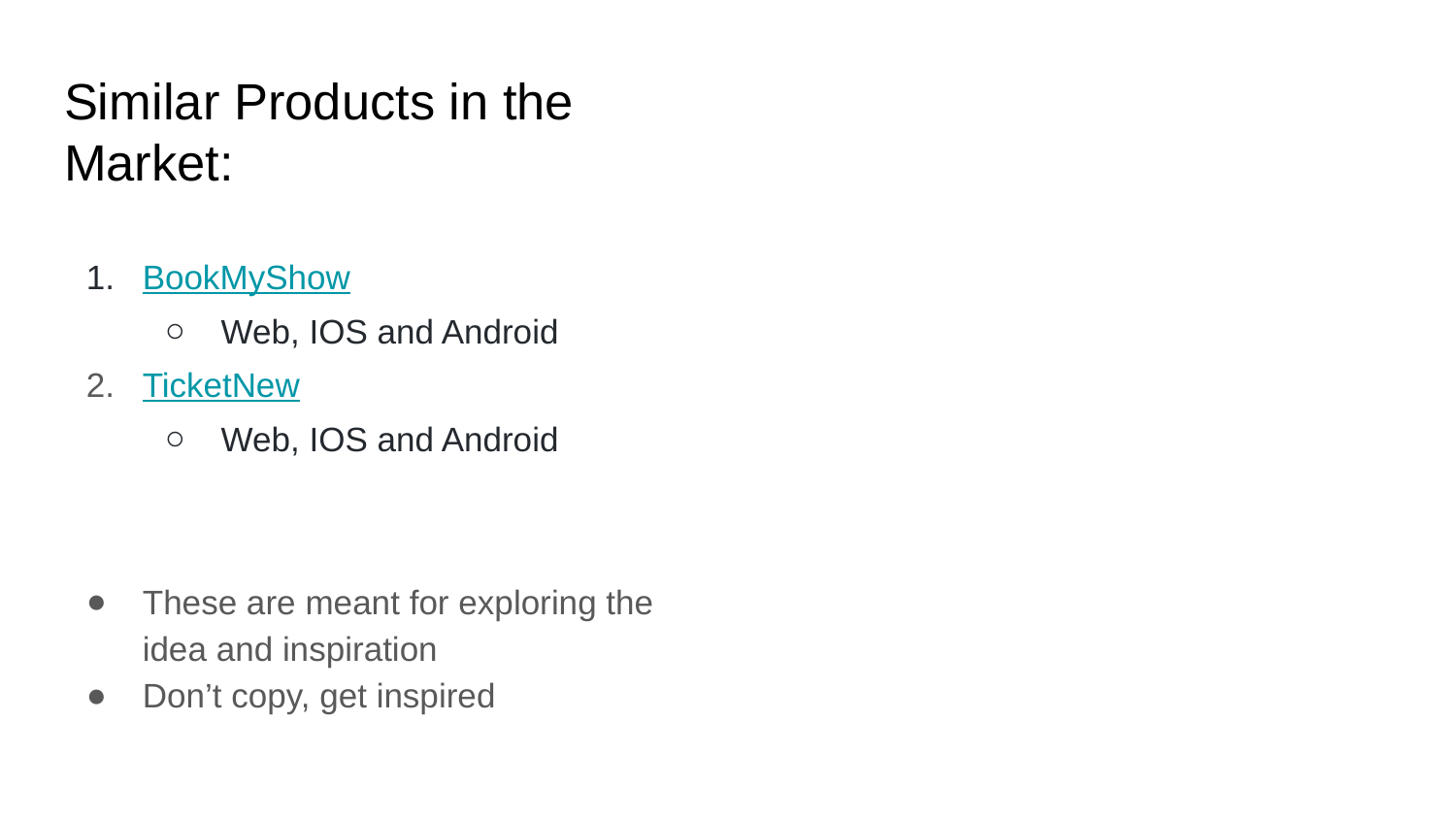

Similar Products in the Market:

BookMyShow
Web, IOS and Android
TicketNew
Web, IOS and Android

These are meant for exploring the idea and inspiration
Don’t copy, get inspired